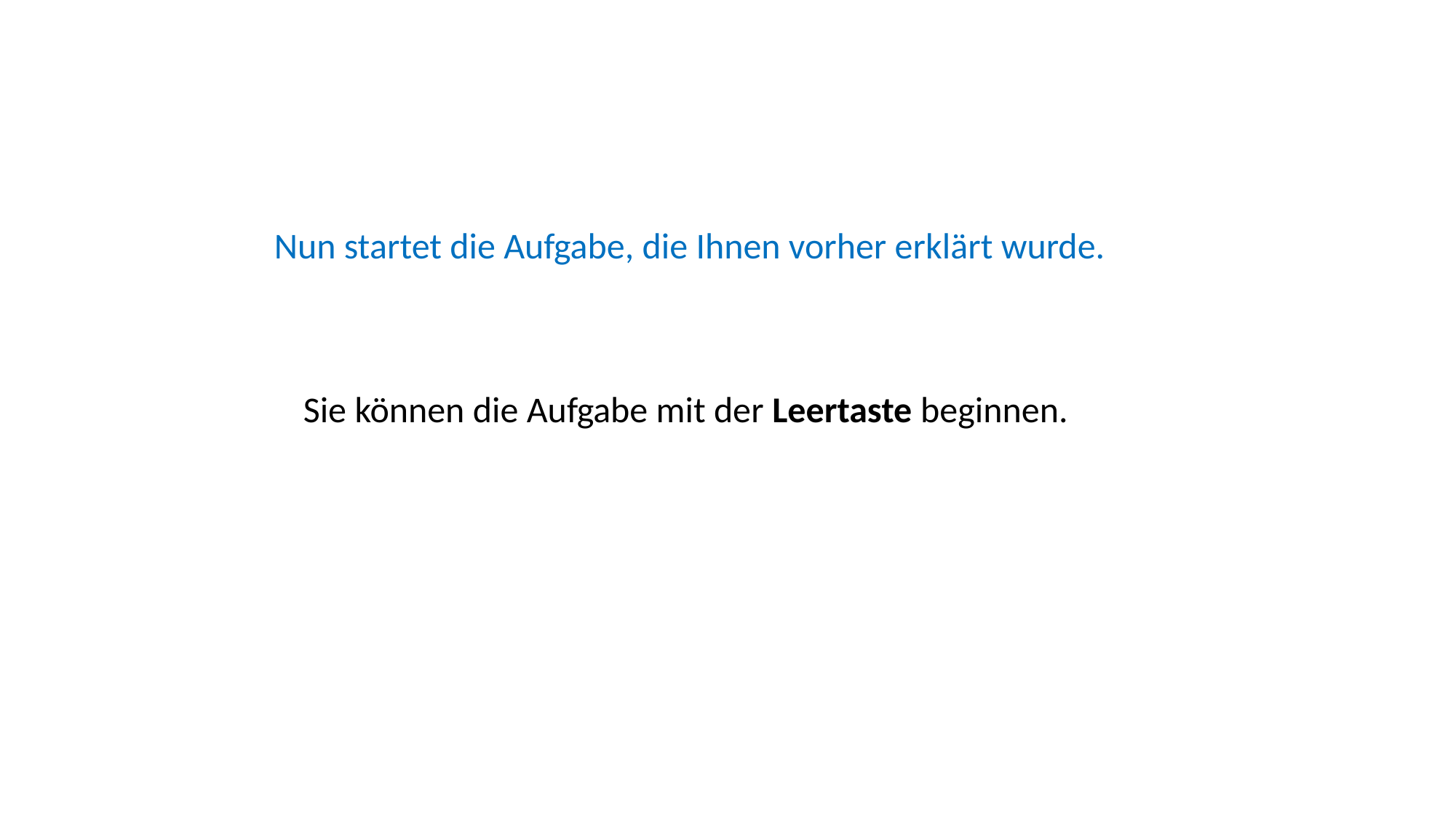

Nun startet die Aufgabe, die Ihnen vorher erklärt wurde.

Sie können die Aufgabe mit der Leertaste beginnen.